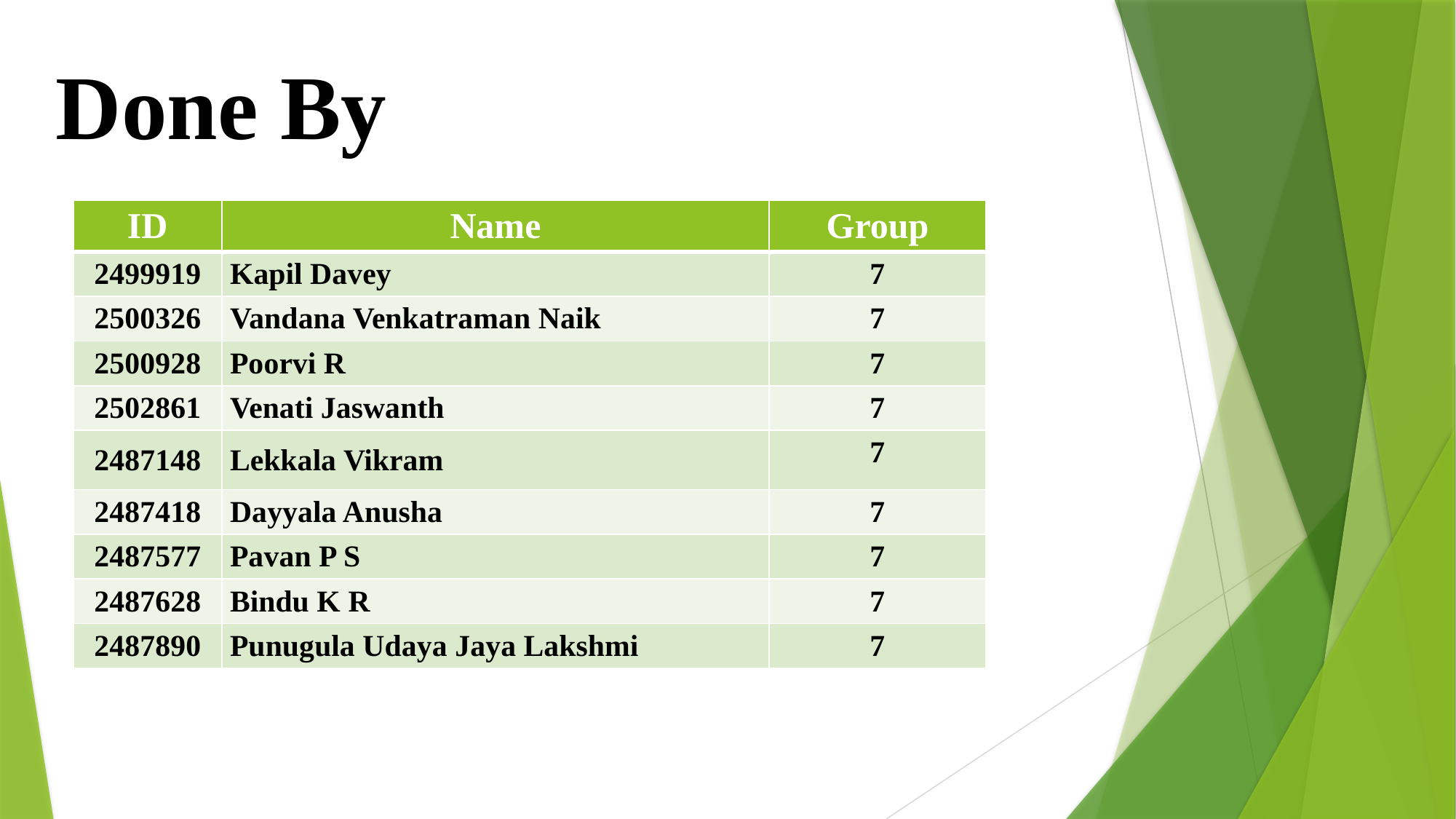

# Done By
| ID | Name | Group |
| --- | --- | --- |
| 2499919 | Kapil Davey | 7 |
| 2500326 | Vandana Venkatraman Naik | 7 |
| 2500928 | Poorvi R | 7 |
| 2502861 | Venati Jaswanth | 7 |
| 2487148 | Lekkala Vikram | 7 |
| 2487418 | Dayyala Anusha | 7 |
| 2487577 | Pavan P S | 7 |
| 2487628 | Bindu K R | 7 |
| 2487890 | Punugula Udaya Jaya Lakshmi | 7 |